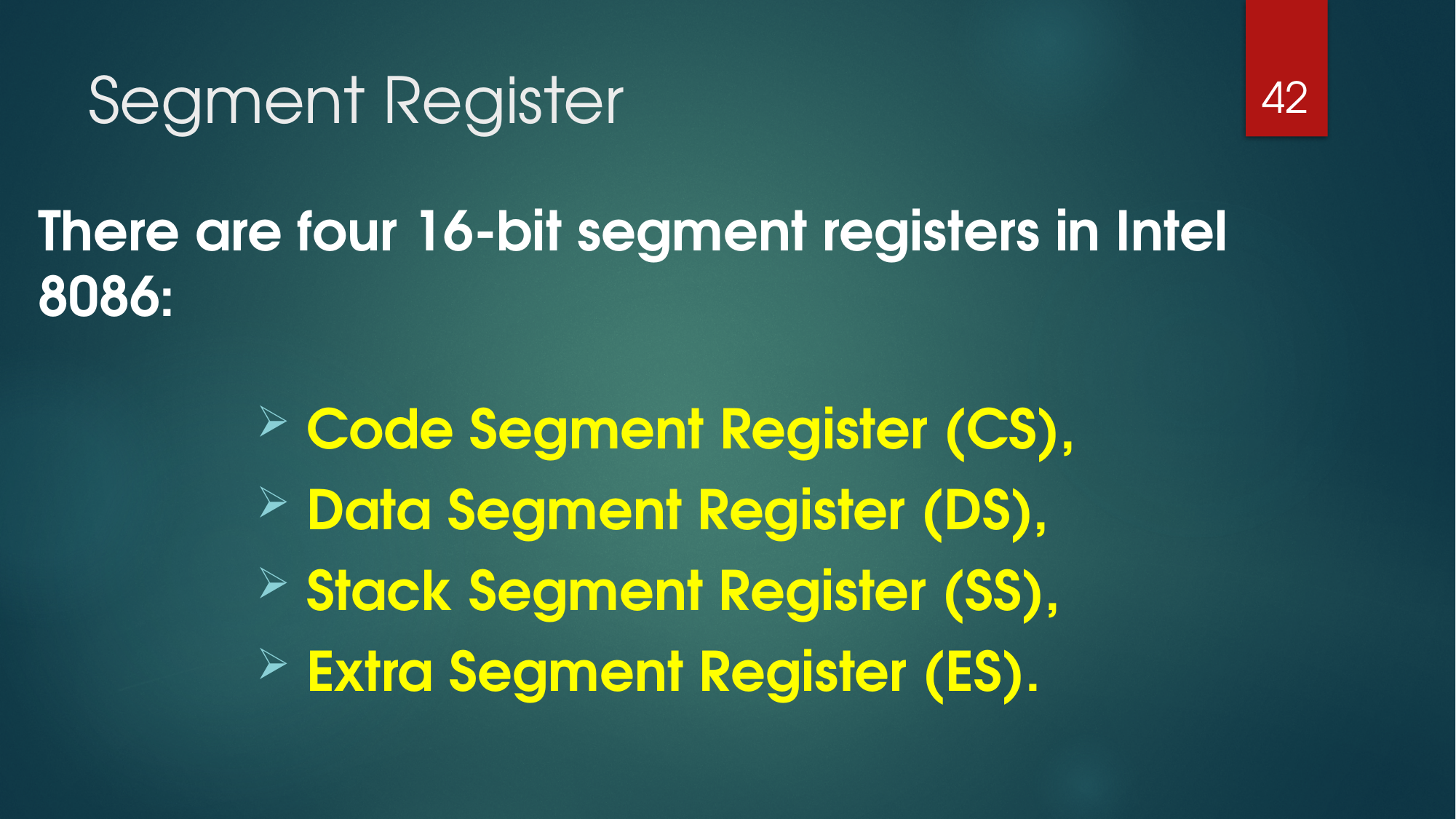

42
# Segment Register
There are four 16-bit segment registers in Intel 8086:

 Code Segment Register (CS),
 Data Segment Register (DS),
 Stack Segment Register (SS),
 Extra Segment Register (ES).